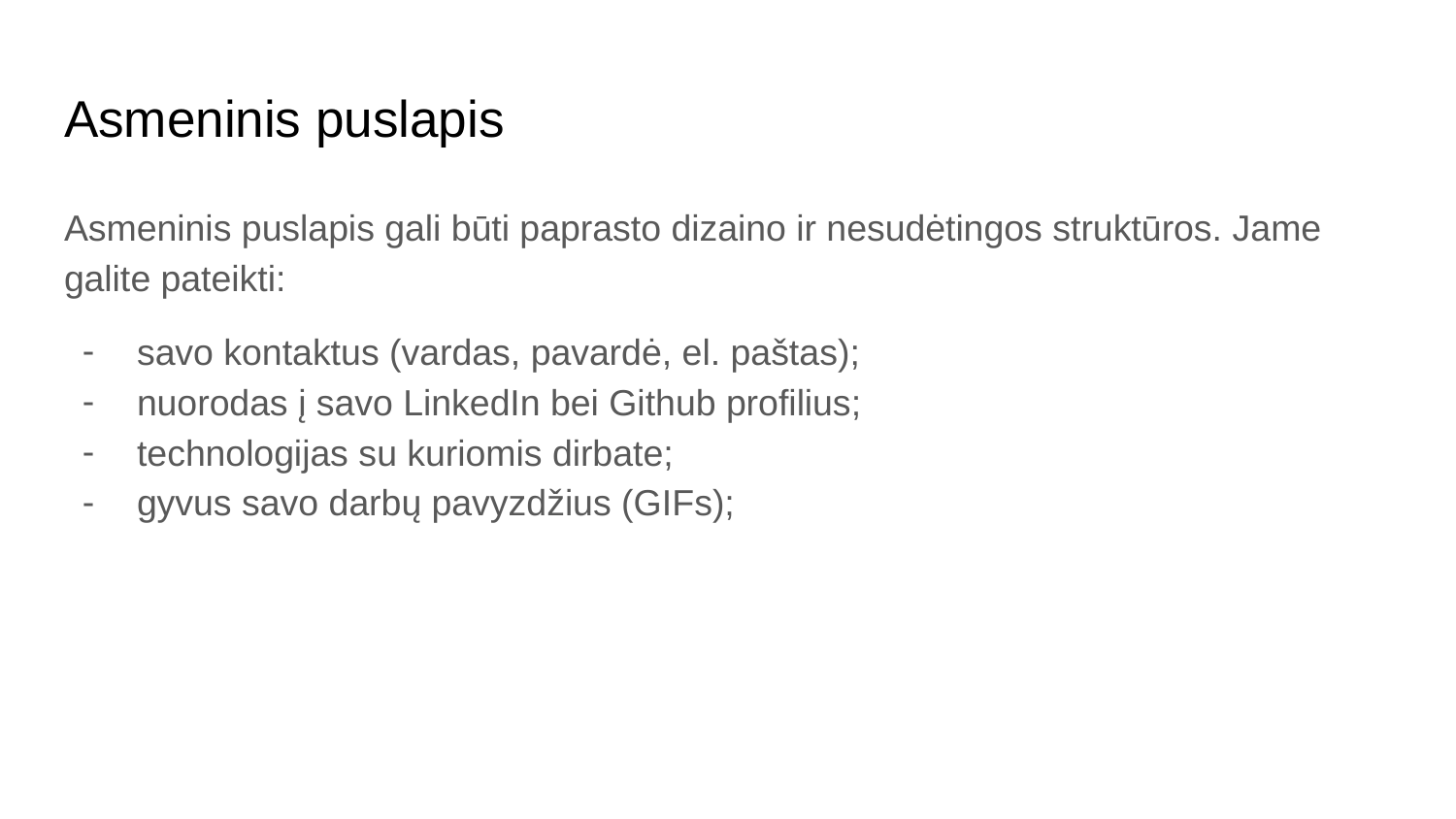

# Asmeninis puslapis
Asmeninis puslapis gali būti paprasto dizaino ir nesudėtingos struktūros. Jame galite pateikti:
savo kontaktus (vardas, pavardė, el. paštas);
nuorodas į savo LinkedIn bei Github profilius;
technologijas su kuriomis dirbate;
gyvus savo darbų pavyzdžius (GIFs);